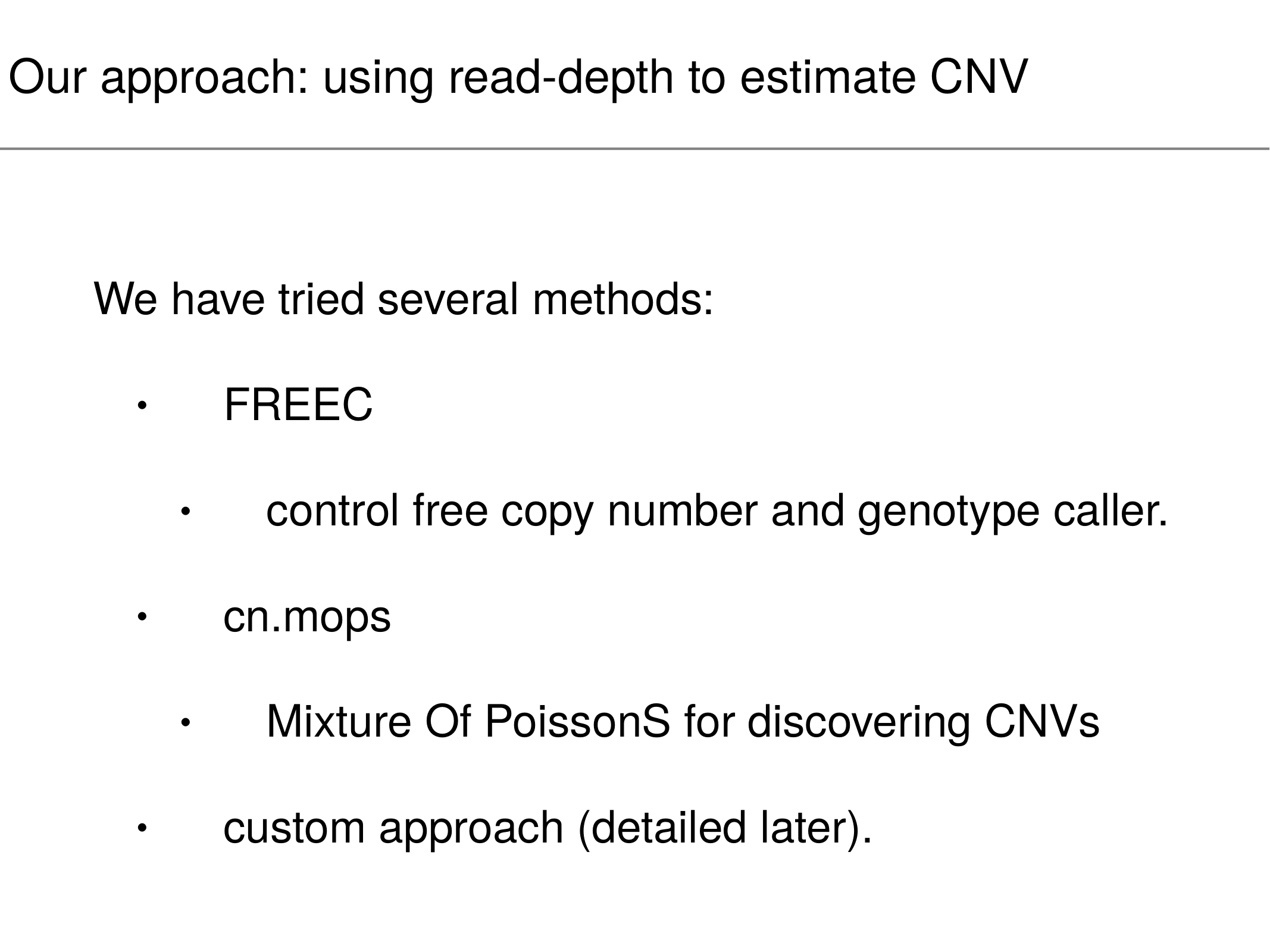

# Our approach: using read-depth to estimate CNV

We have tried several methods:
FREEC
control free copy number and genotype caller.
cn.mops
Mixture Of PoissonS for discovering CNVs
custom approach (detailed later).